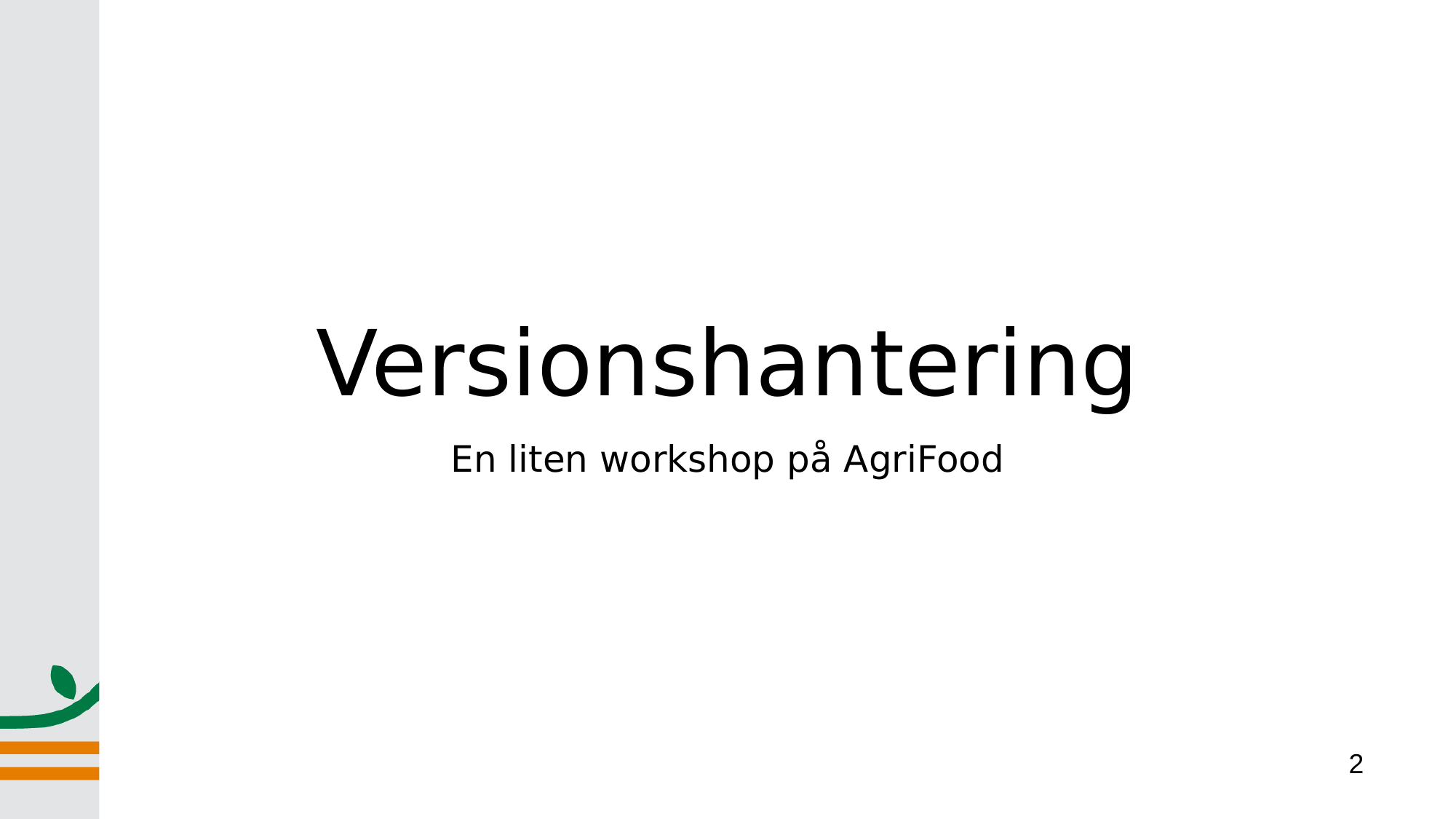

# Versionshantering
En liten workshop på AgriFood